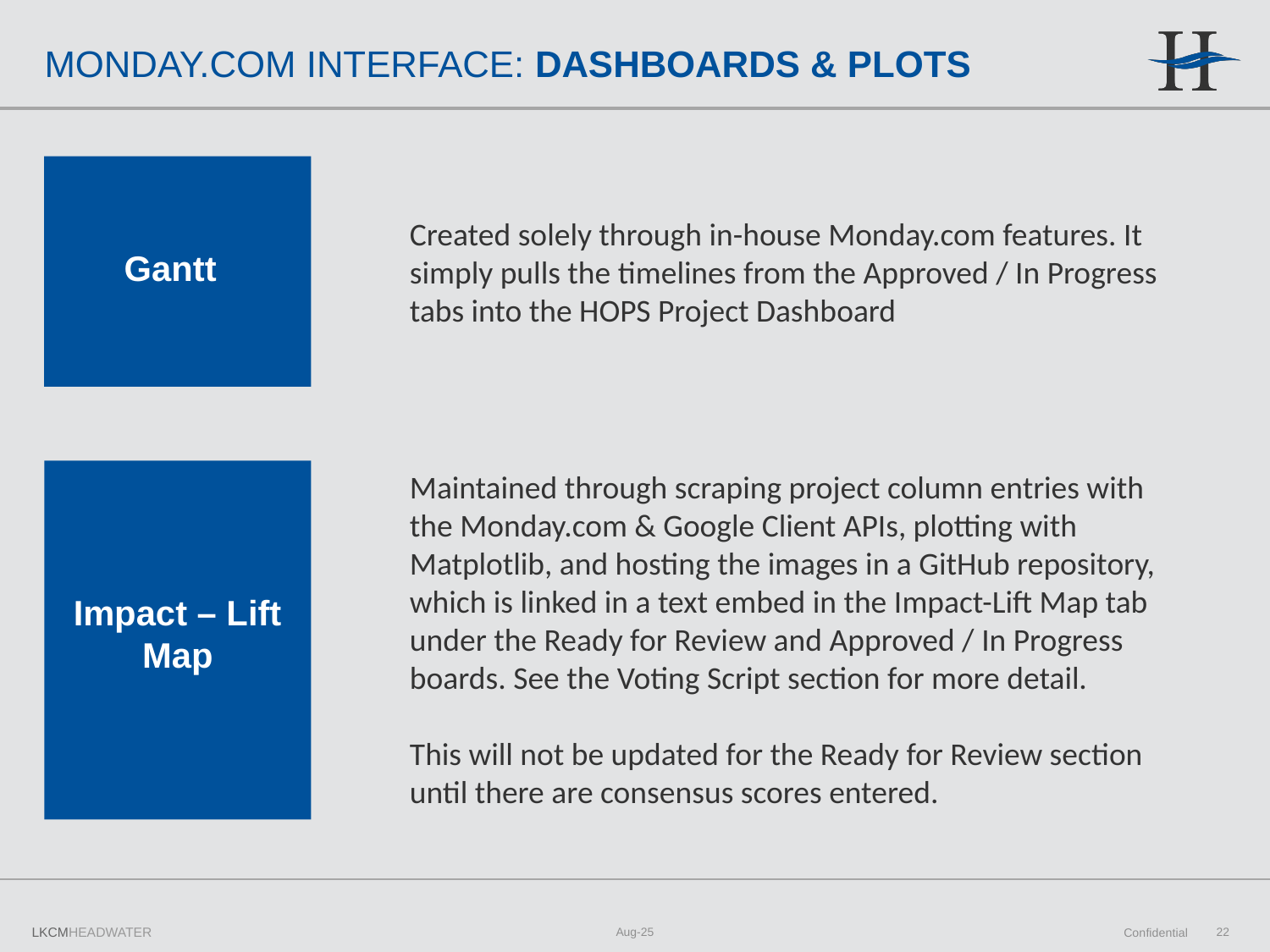

# Monday.com Interface: Dashboards & Plots

Created solely through in-house Monday.com features. It simply pulls the timelines from the Approved / In Progress tabs into the HOPS Project Dashboard
Gantt

Maintained through scraping project column entries with the Monday.com & Google Client APIs, plotting with Matplotlib, and hosting the images in a GitHub repository, which is linked in a text embed in the Impact-Lift Map tab under the Ready for Review and Approved / In Progress boards. See the Voting Script section for more detail.

This will not be updated for the Ready for Review section until there are consensus scores entered.
Impact – Lift Map

Aug-25
22